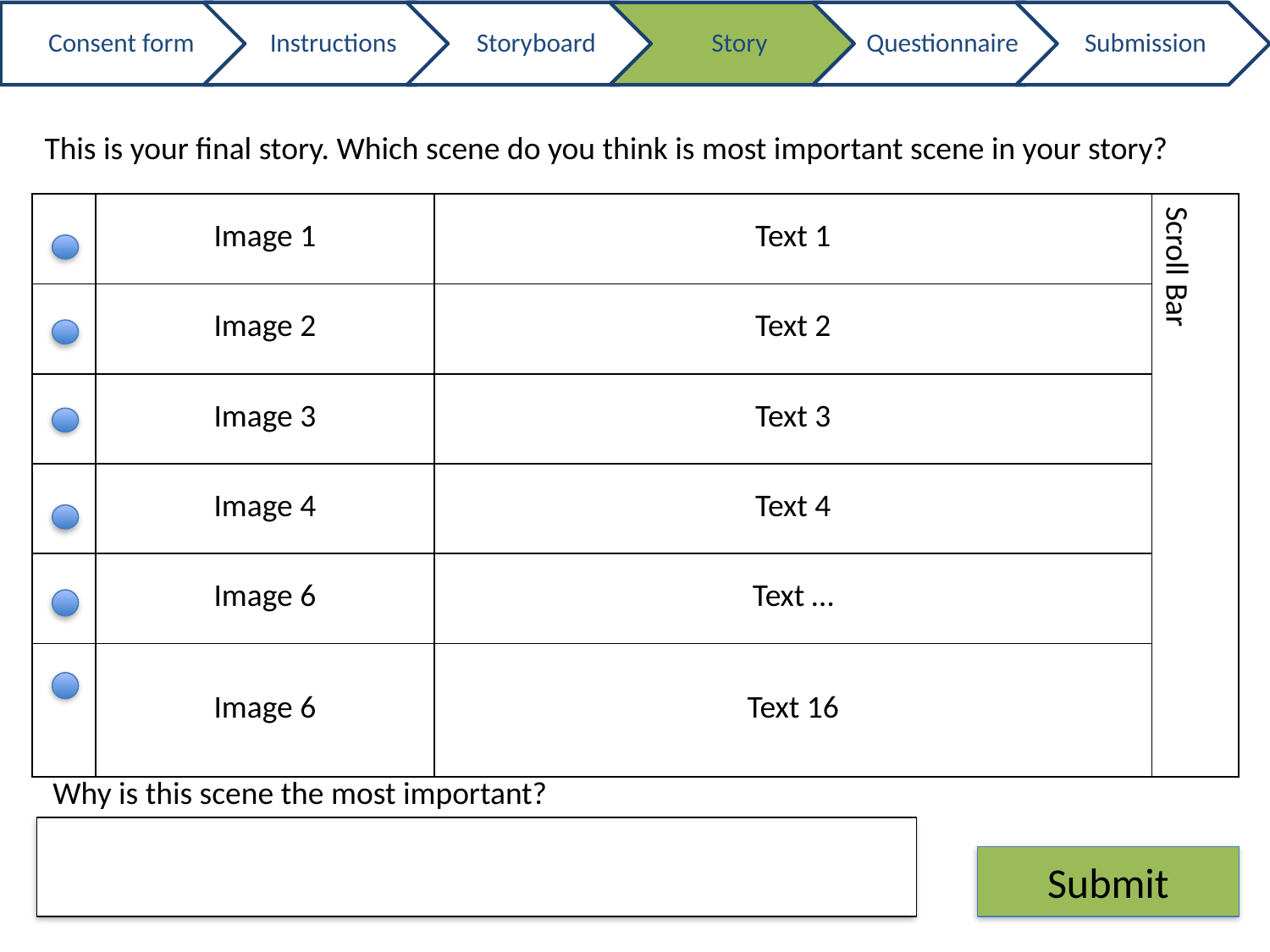

Consent form
Instructions
Storyboard
Story
Questionnaire
Submission
This is your final story. Which scene do you think is most important scene in your story?
|  | Image 1 | Text 1 | Scroll Bar |
| --- | --- | --- | --- |
|  | Image 2 | Text 2 |  |
|  | Image 3 | Text 3 |  |
|  | Image 4 | Text 4 |  |
|  | Image 6 | Text … |  |
|  | Image 6 | Text 16 |  |

Why is this scene the most important?

Submit